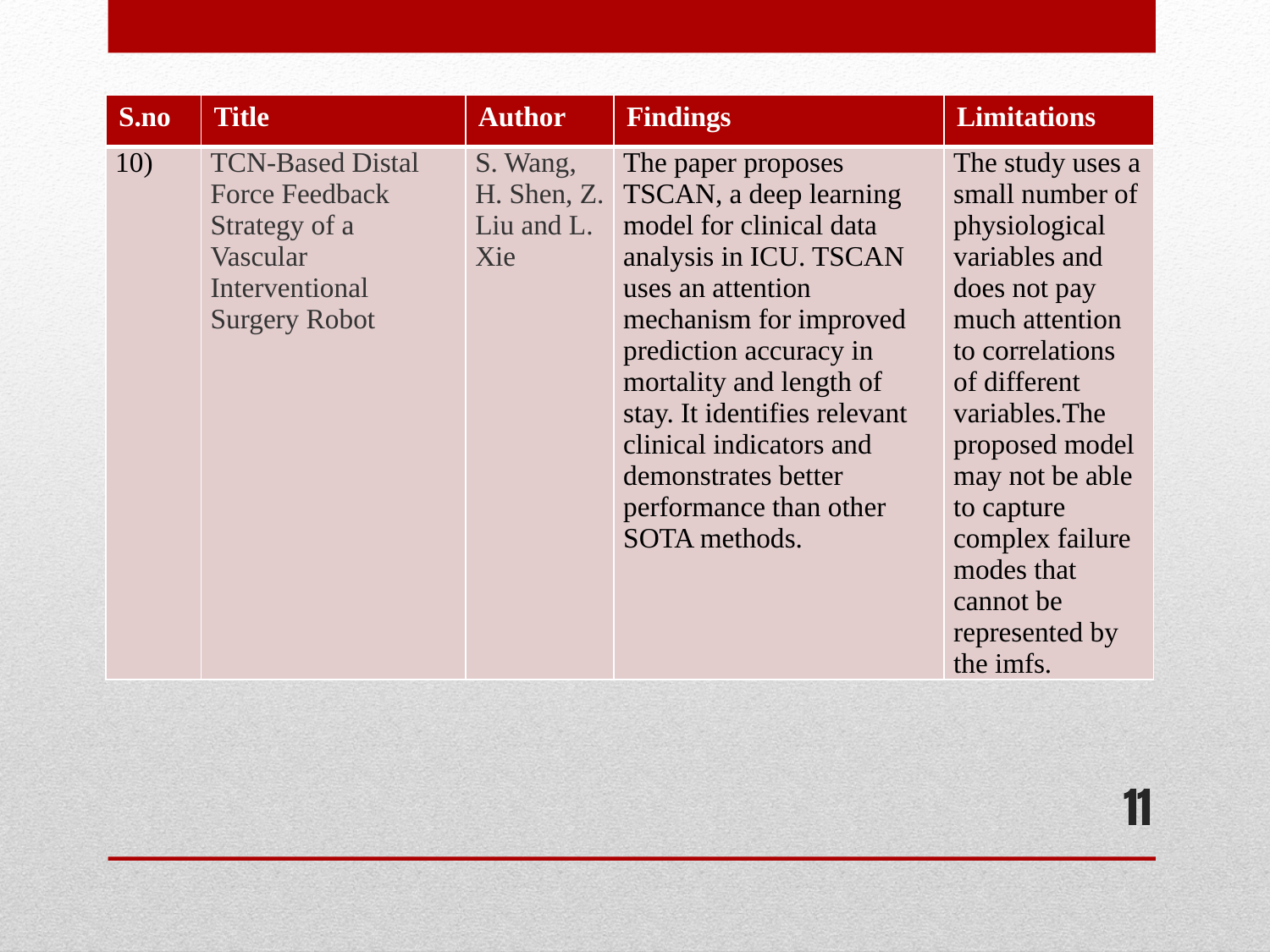

| S.no | Title | Author | Findings | Limitations |
| --- | --- | --- | --- | --- |
| 10) | TCN-Based Distal Force Feedback Strategy of a Vascular Interventional Surgery Robot | S. Wang, H. Shen, Z. Liu and L. Xie | The paper proposes TSCAN, a deep learning model for clinical data analysis in ICU. TSCAN uses an attention mechanism for improved prediction accuracy in mortality and length of stay. It identifies relevant clinical indicators and demonstrates better performance than other SOTA methods. | The study uses a small number of physiological variables and does not pay much attention to correlations of different variables.The proposed model may not be able to capture complex failure modes that cannot be represented by the imfs. |
11